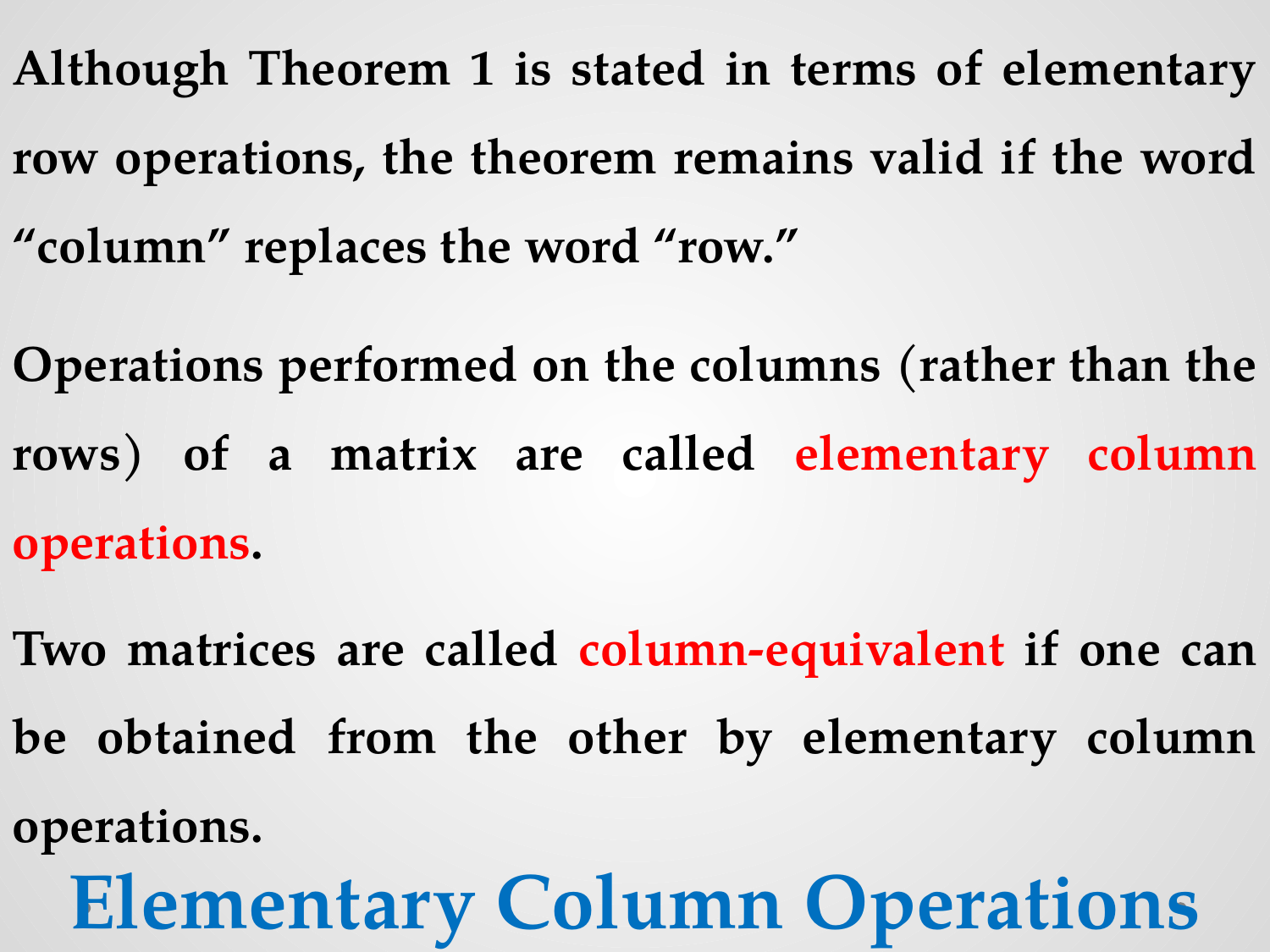

Although Theorem 1 is stated in terms of elementary row operations, the theorem remains valid if the word “column” replaces the word “row.”
Operations performed on the columns (rather than the rows) of a matrix are called elementary column operations.
Two matrices are called column-equivalent if one can be obtained from the other by elementary column operations.
Elementary Column Operations